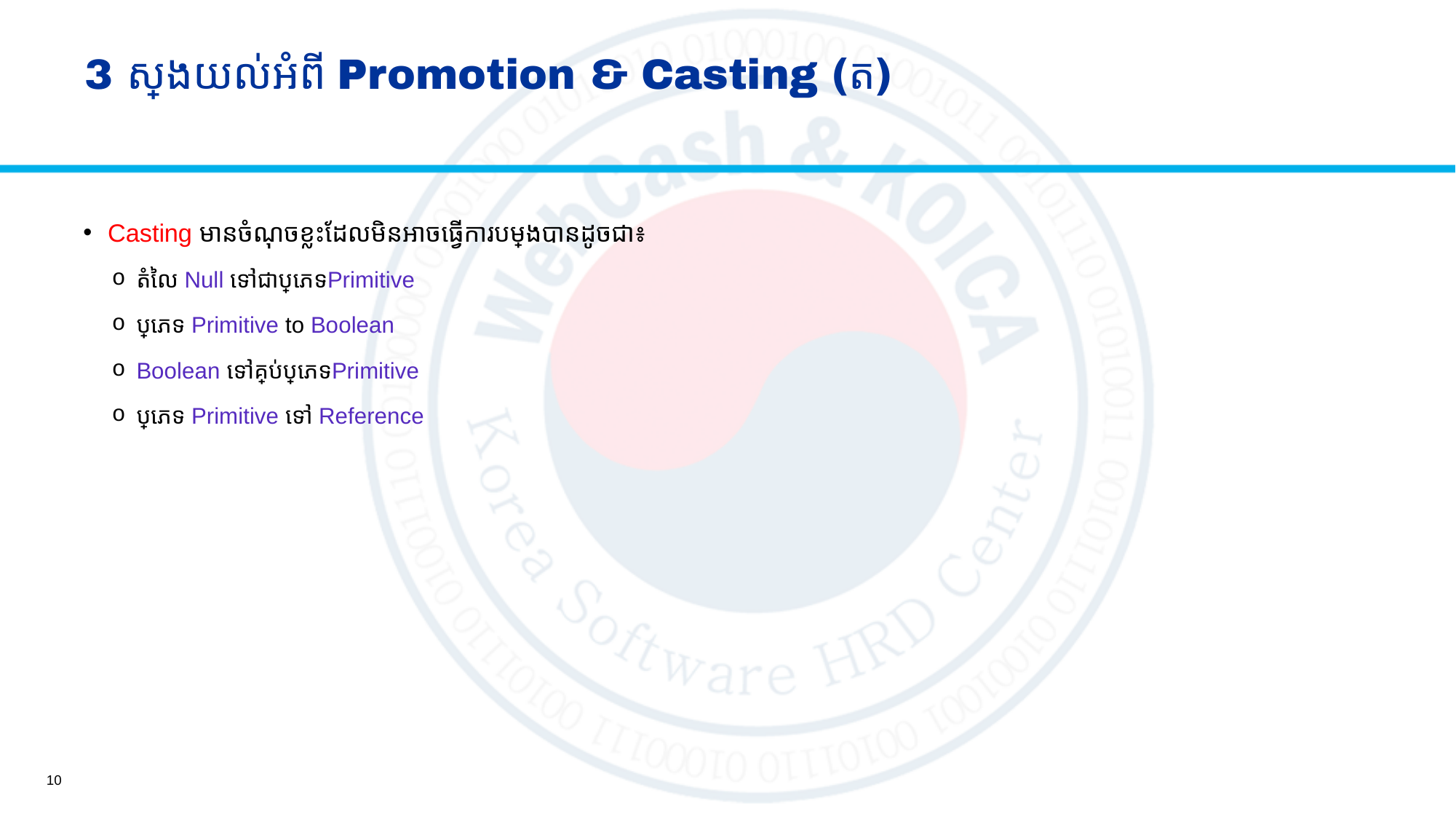

# 3 ស្វែងយល់អំពី Promotion & Casting (ត)
Casting មានចំណុចខ្លះដែលមិនអាចធ្វើការបម្លែងបានដូចជា៖
តំលៃ Null ទៅជាប្រភេទPrimitive
ប្រភេទ Primitive to Boolean
Boolean ទៅគ្រប់ប្រភេទPrimitive
ប្រភេទ Primitive ទៅ Reference

10